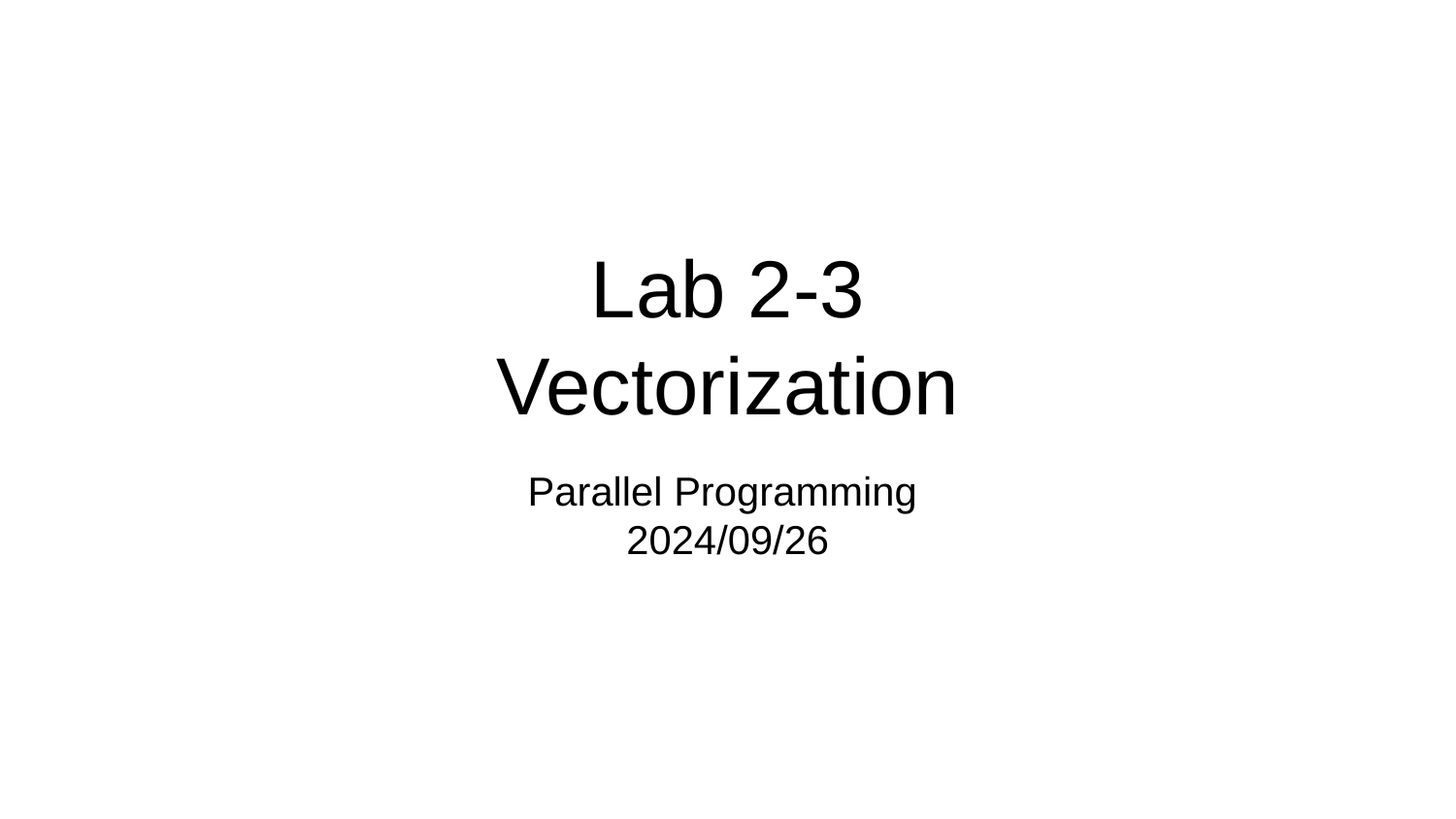

# Lab 2-3
Vectorization
Parallel Programming
2024/09/26